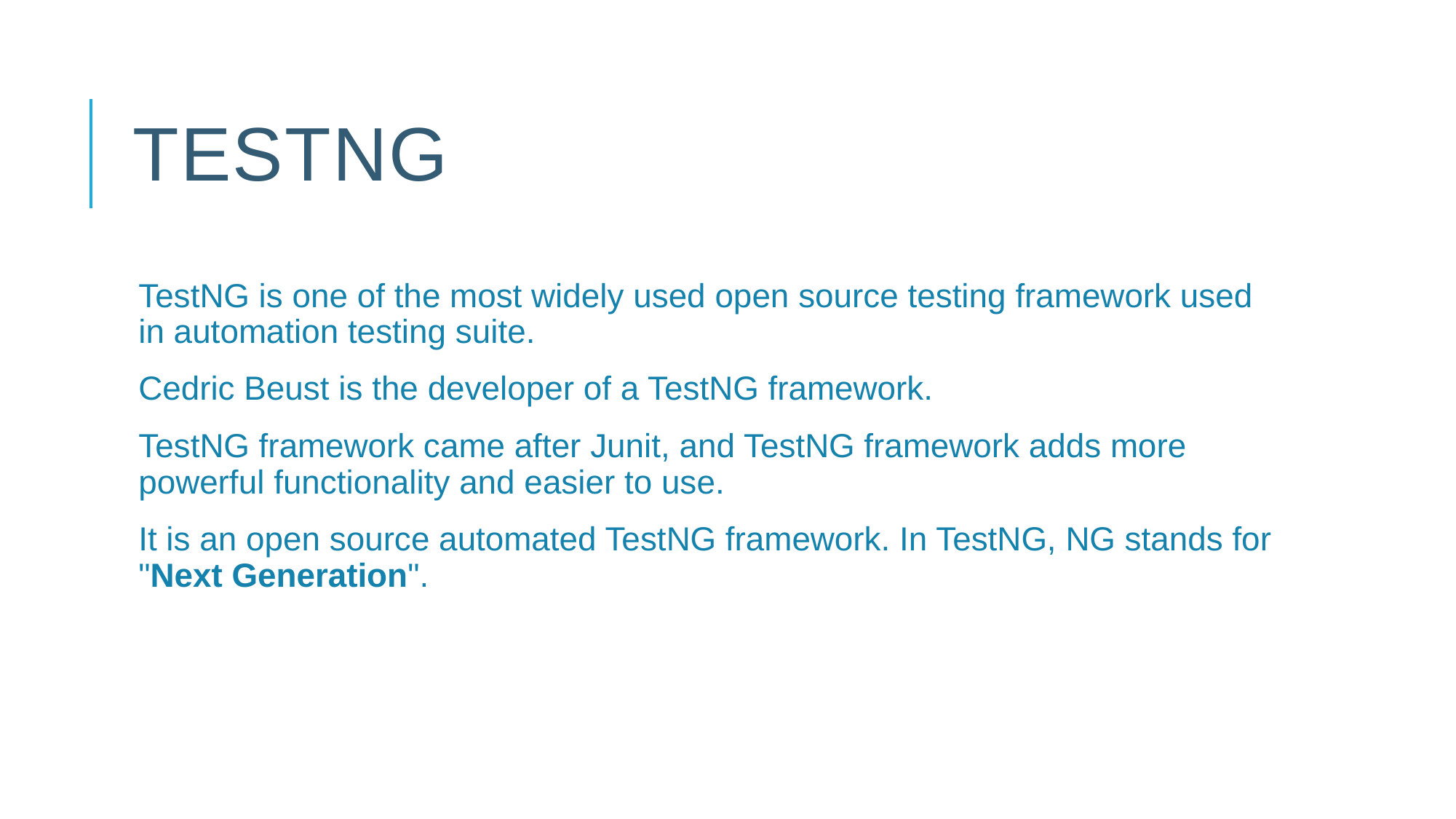

# TEstng
TestNG is one of the most widely used open source testing framework used in automation testing suite.
Cedric Beust is the developer of a TestNG framework.
TestNG framework came after Junit, and TestNG framework adds more powerful functionality and easier to use.
It is an open source automated TestNG framework. In TestNG, NG stands for "Next Generation".